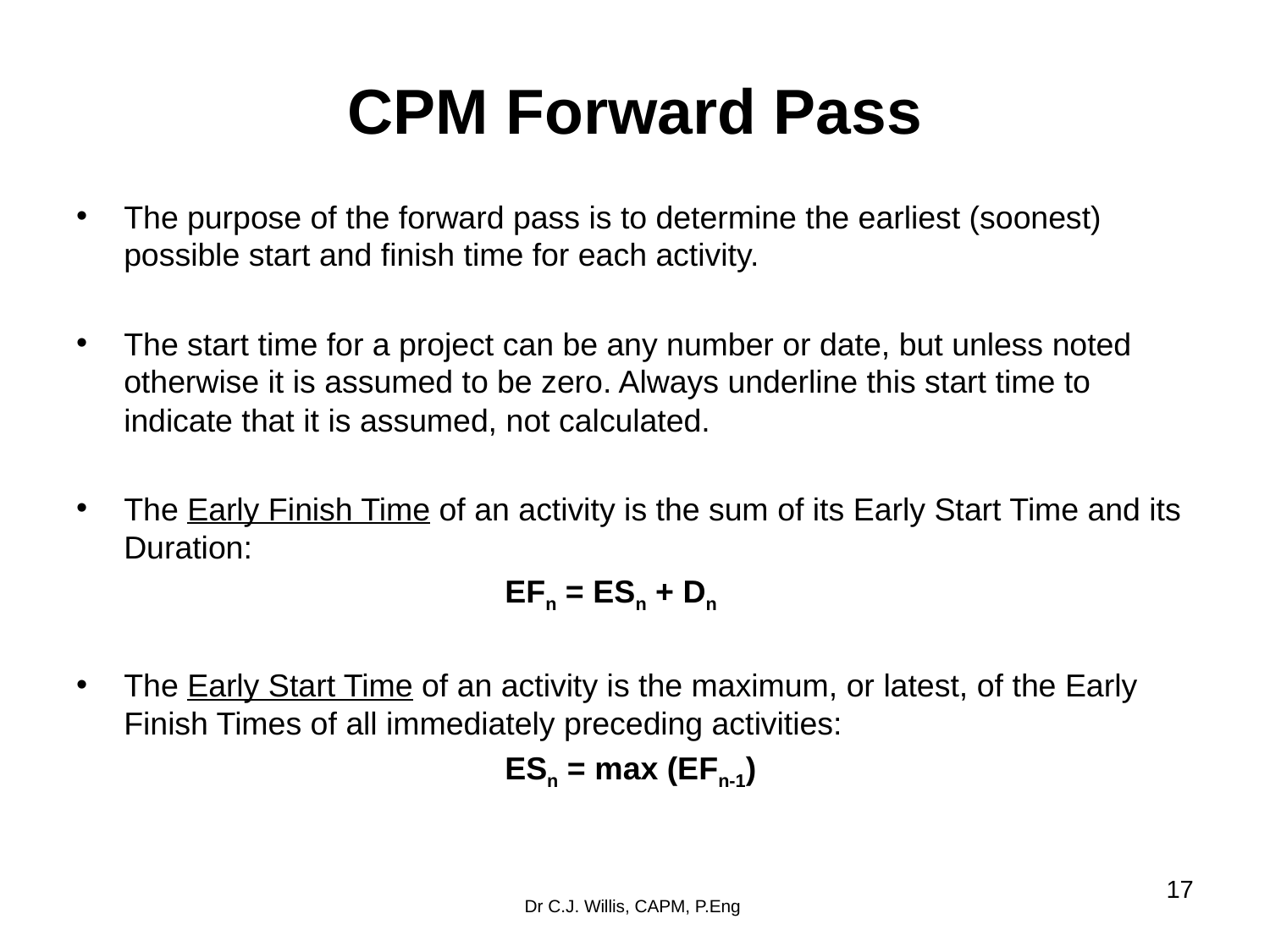

# CPM Forward Pass
The purpose of the forward pass is to determine the earliest (soonest) possible start and finish time for each activity.

The start time for a project can be any number or date, but unless noted otherwise it is assumed to be zero. Always underline this start time to indicate that it is assumed, not calculated.

The Early Finish Time of an activity is the sum of its Early Start Time and its Duration:
				EFn = ESn + Dn

The Early Start Time of an activity is the maximum, or latest, of the Early Finish Times of all immediately preceding activities:
				ESn = max (EFn-1)

17
Dr C.J. Willis, CAPM, P.Eng